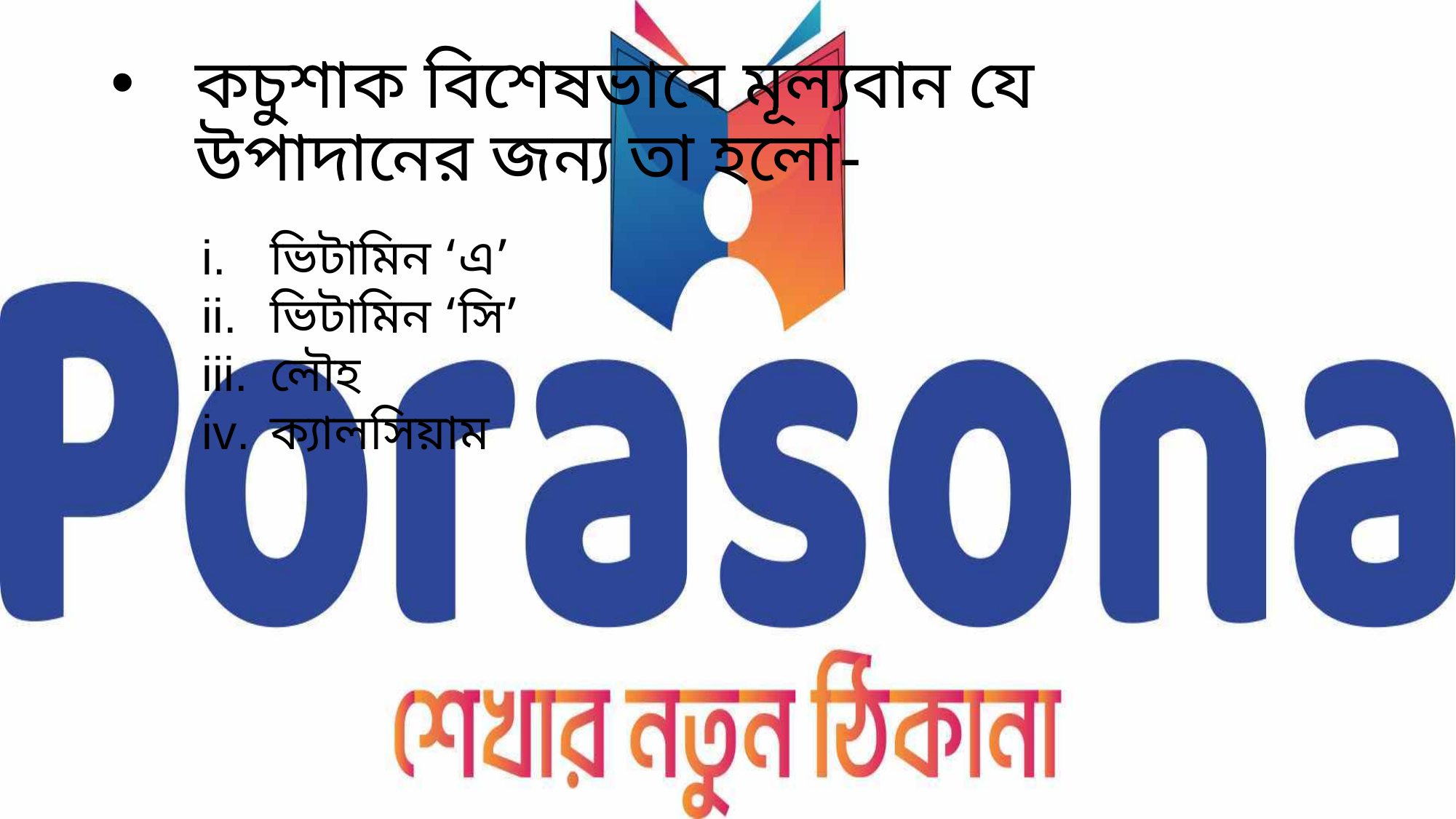

# কচুশাক বিশেষভাবে মূল্যবান যে উপাদানের জন্য তা হলো-
ভিটামিন ‘এ’
ভিটামিন ‘সি’
লৌহ
ক্যালসিয়াম